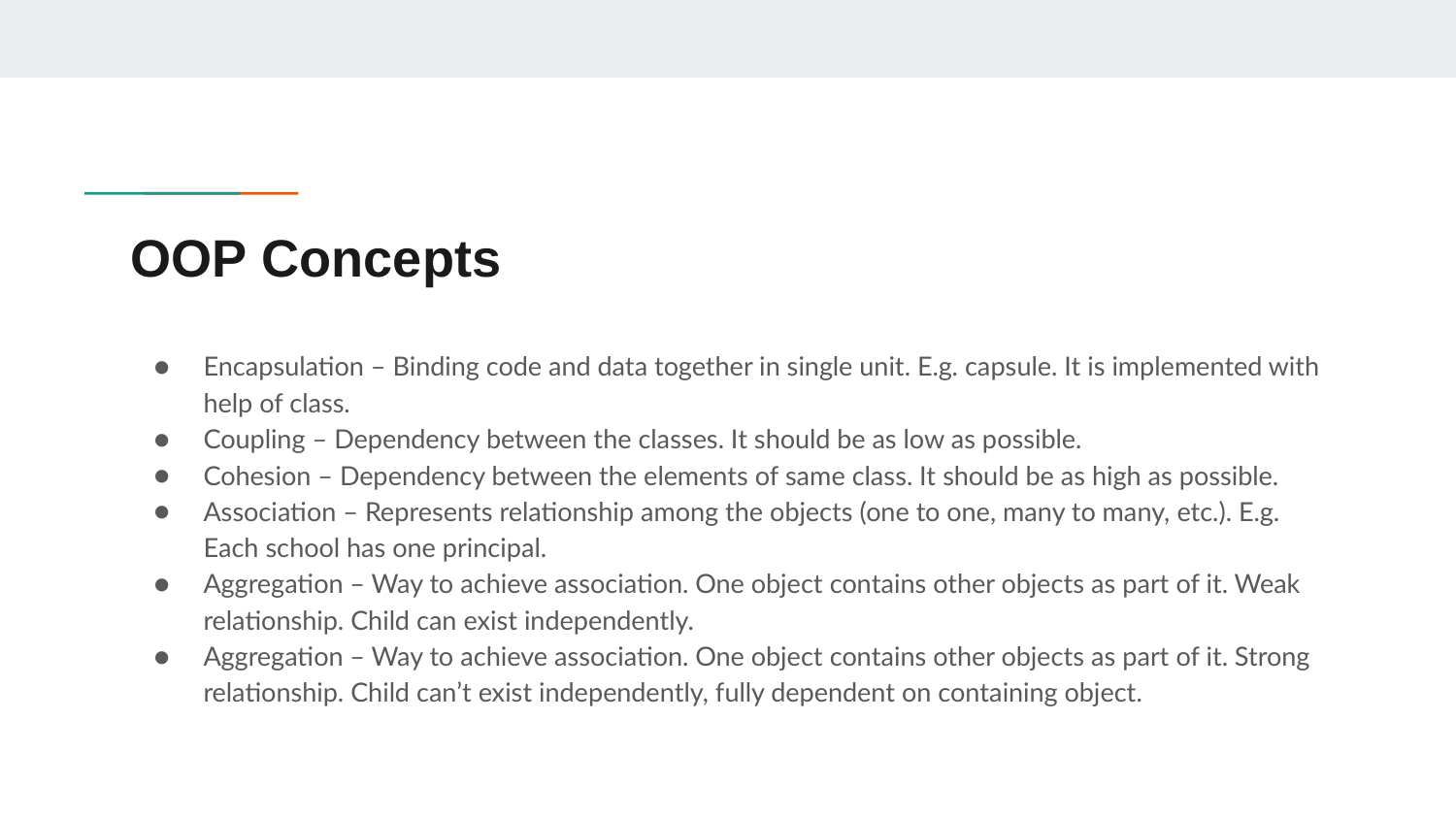

# OOP Concepts
Encapsulation – Binding code and data together in single unit. E.g. capsule. It is implemented with help of class.
Coupling – Dependency between the classes. It should be as low as possible.
Cohesion – Dependency between the elements of same class. It should be as high as possible.
Association – Represents relationship among the objects (one to one, many to many, etc.). E.g. Each school has one principal.
Aggregation – Way to achieve association. One object contains other objects as part of it. Weak relationship. Child can exist independently.
Aggregation – Way to achieve association. One object contains other objects as part of it. Strong relationship. Child can’t exist independently, fully dependent on containing object.